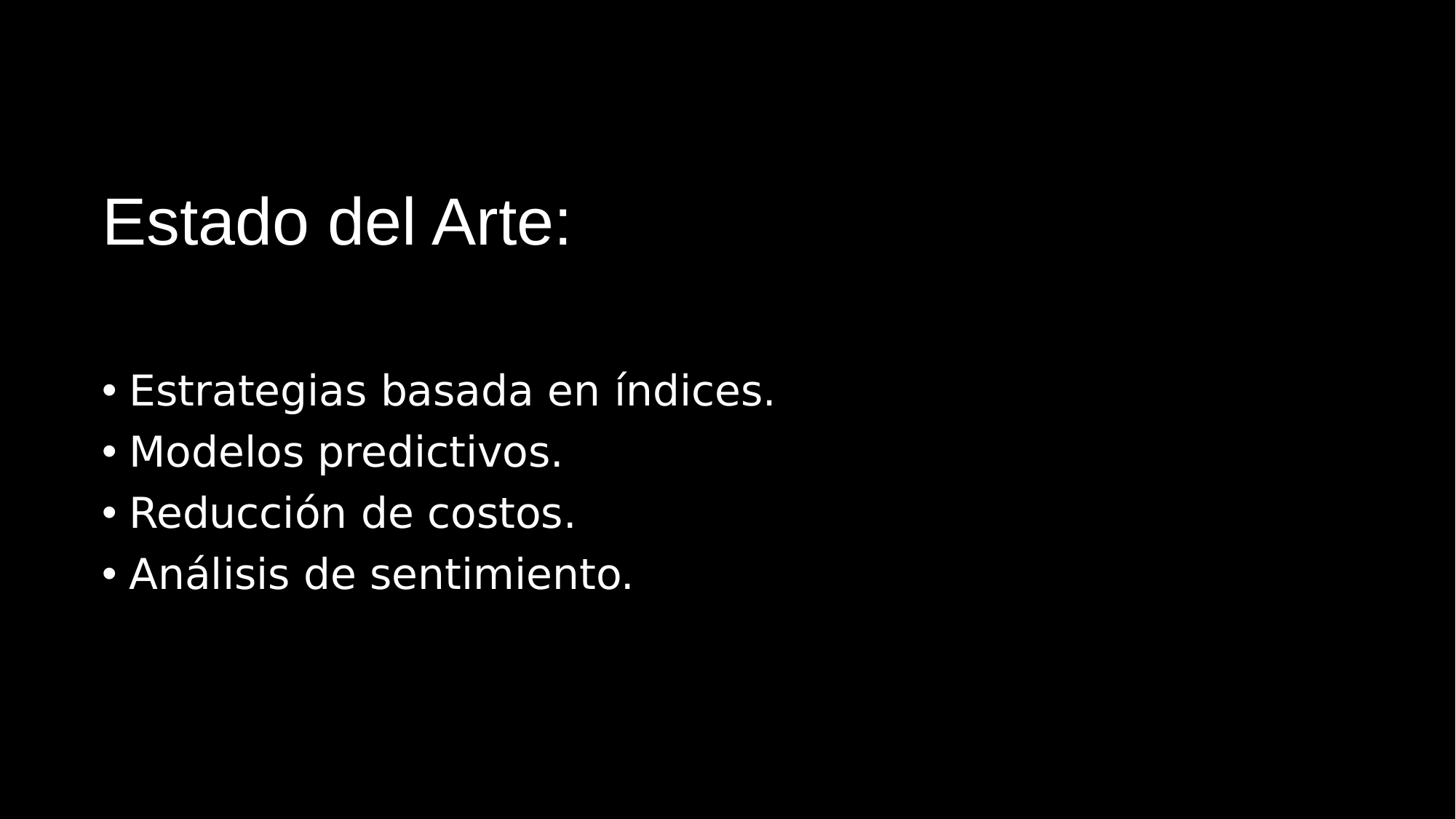

# Estado del Arte:
Estrategias basada en índices.
Modelos predictivos.
Reducción de costos.
Análisis de sentimiento.